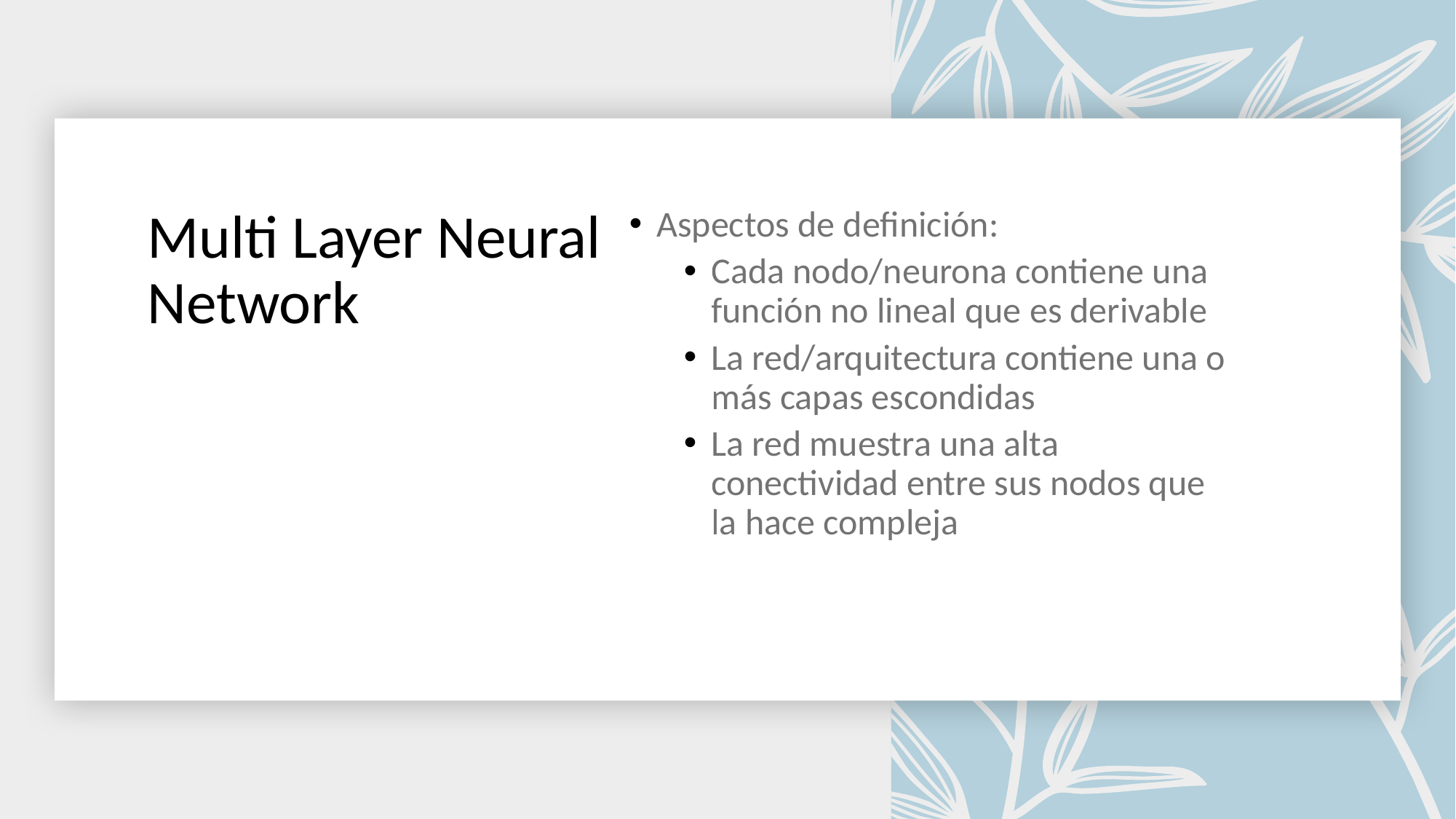

# Multi Layer Neural Network
Aspectos de definición:
Cada nodo/neurona contiene una función no lineal que es derivable
La red/arquitectura contiene una o más capas escondidas
La red muestra una alta conectividad entre sus nodos que la hace compleja